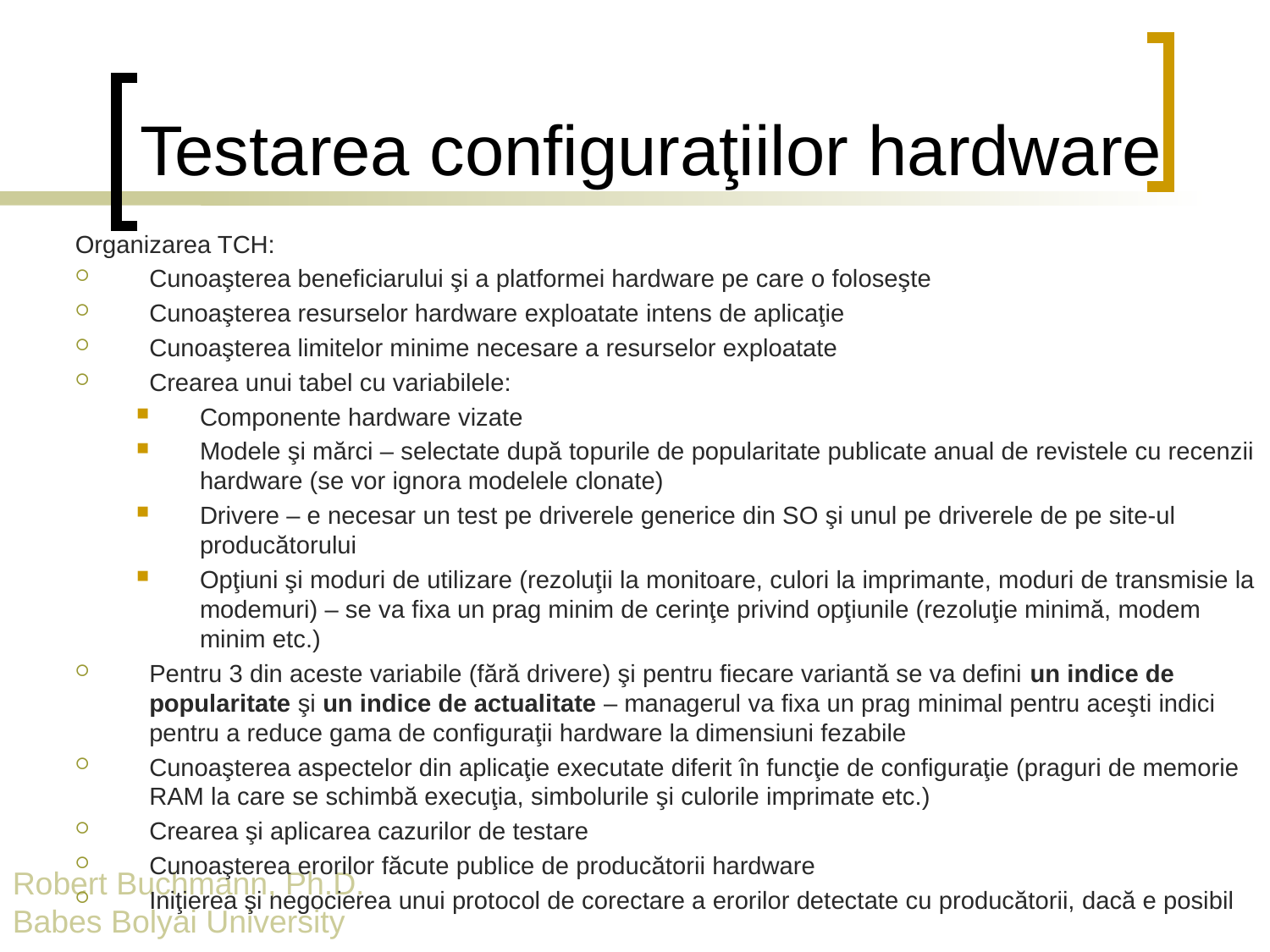

# Testarea configuraţiilor hardware
Organizarea TCH:
Cunoaşterea beneficiarului şi a platformei hardware pe care o foloseşte
Cunoaşterea resurselor hardware exploatate intens de aplicaţie
Cunoaşterea limitelor minime necesare a resurselor exploatate
Crearea unui tabel cu variabilele:
Componente hardware vizate
Modele şi mărci – selectate după topurile de popularitate publicate anual de revistele cu recenzii hardware (se vor ignora modelele clonate)
Drivere – e necesar un test pe driverele generice din SO şi unul pe driverele de pe site-ul producătorului
Opţiuni şi moduri de utilizare (rezoluţii la monitoare, culori la imprimante, moduri de transmisie la modemuri) – se va fixa un prag minim de cerinţe privind opţiunile (rezoluţie minimă, modem minim etc.)
Pentru 3 din aceste variabile (fără drivere) şi pentru fiecare variantă se va defini un indice de popularitate şi un indice de actualitate – managerul va fixa un prag minimal pentru aceşti indici pentru a reduce gama de configuraţii hardware la dimensiuni fezabile
Cunoaşterea aspectelor din aplicaţie executate diferit în funcţie de configuraţie (praguri de memorie RAM la care se schimbă execuţia, simbolurile şi culorile imprimate etc.)
Crearea şi aplicarea cazurilor de testare
Cunoaşterea erorilor făcute publice de producătorii hardware
Iniţierea şi negocierea unui protocol de corectare a erorilor detectate cu producătorii, dacă e posibil